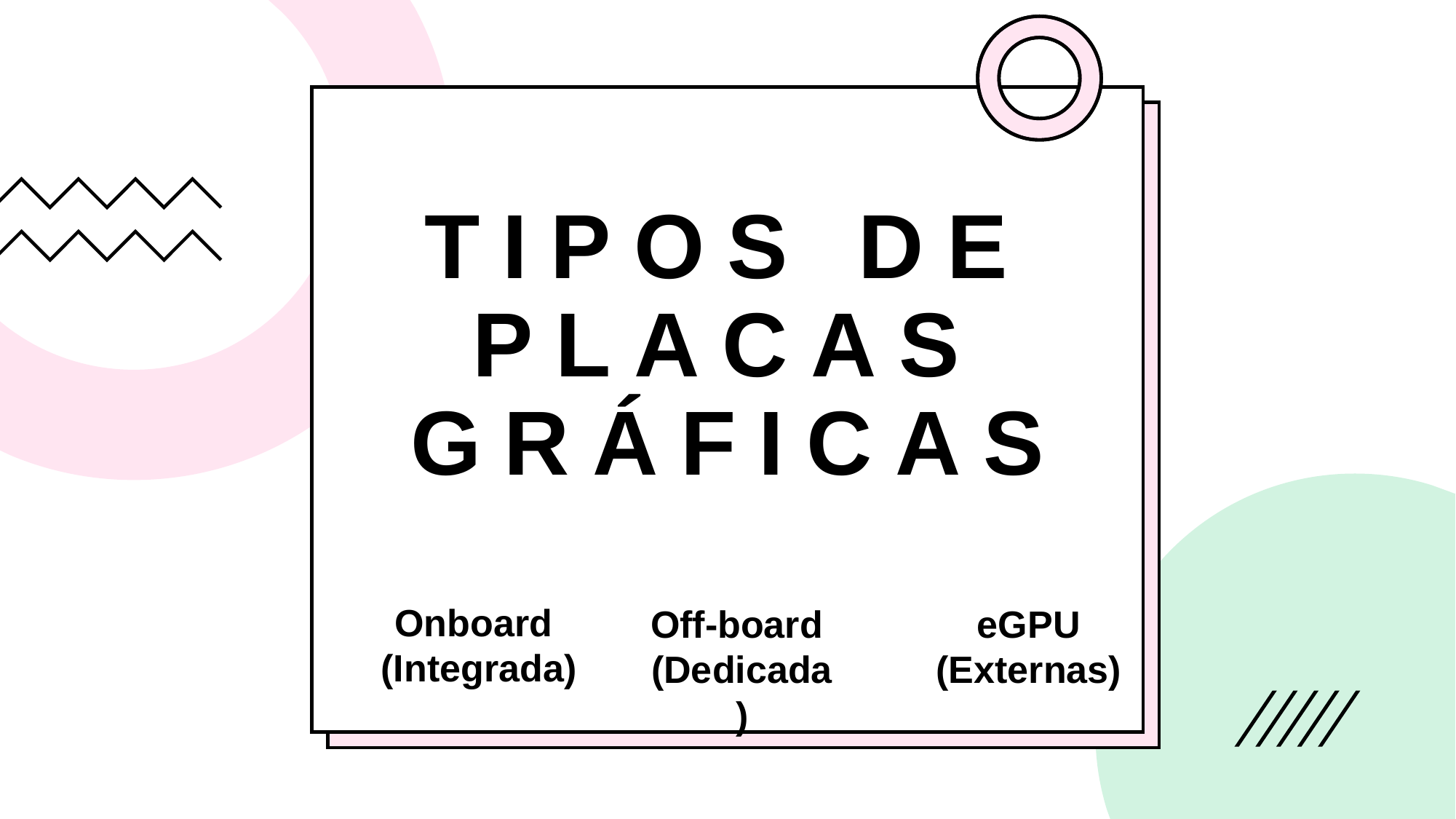

# Tipos de Placas Gráficas

Onboard
(Integrada)
Off-board
(Dedicada)
eGPU
(Externas)